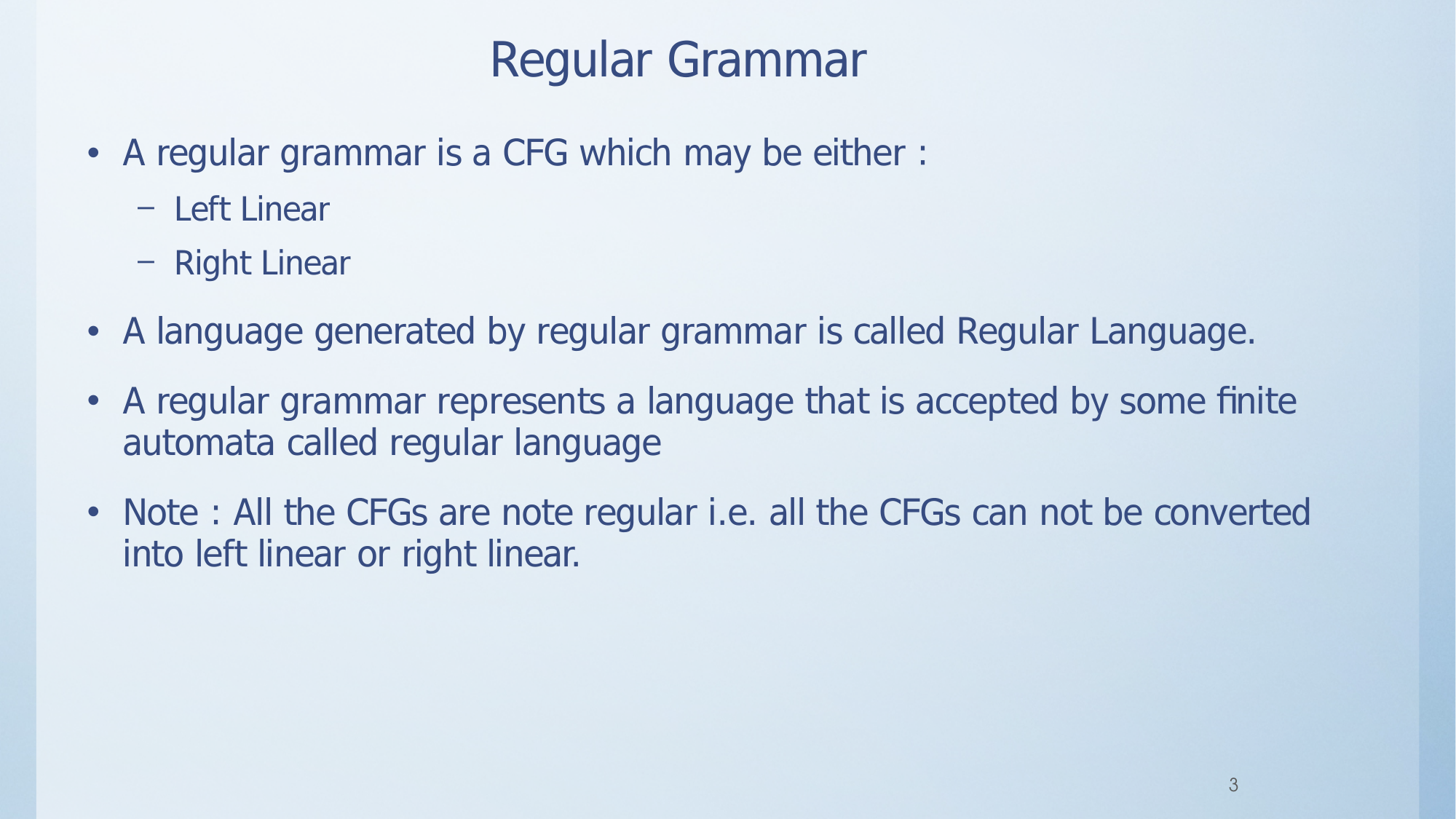

# Regular Grammar
A regular grammar is a CFG which may be either :
Left Linear
Right Linear
A language generated by regular grammar is called Regular Language.
A regular grammar represents a language that is accepted by some finite automata called regular language
Note : All the CFGs are note regular i.e. all the CFGs can not be converted into left linear or right linear.
3